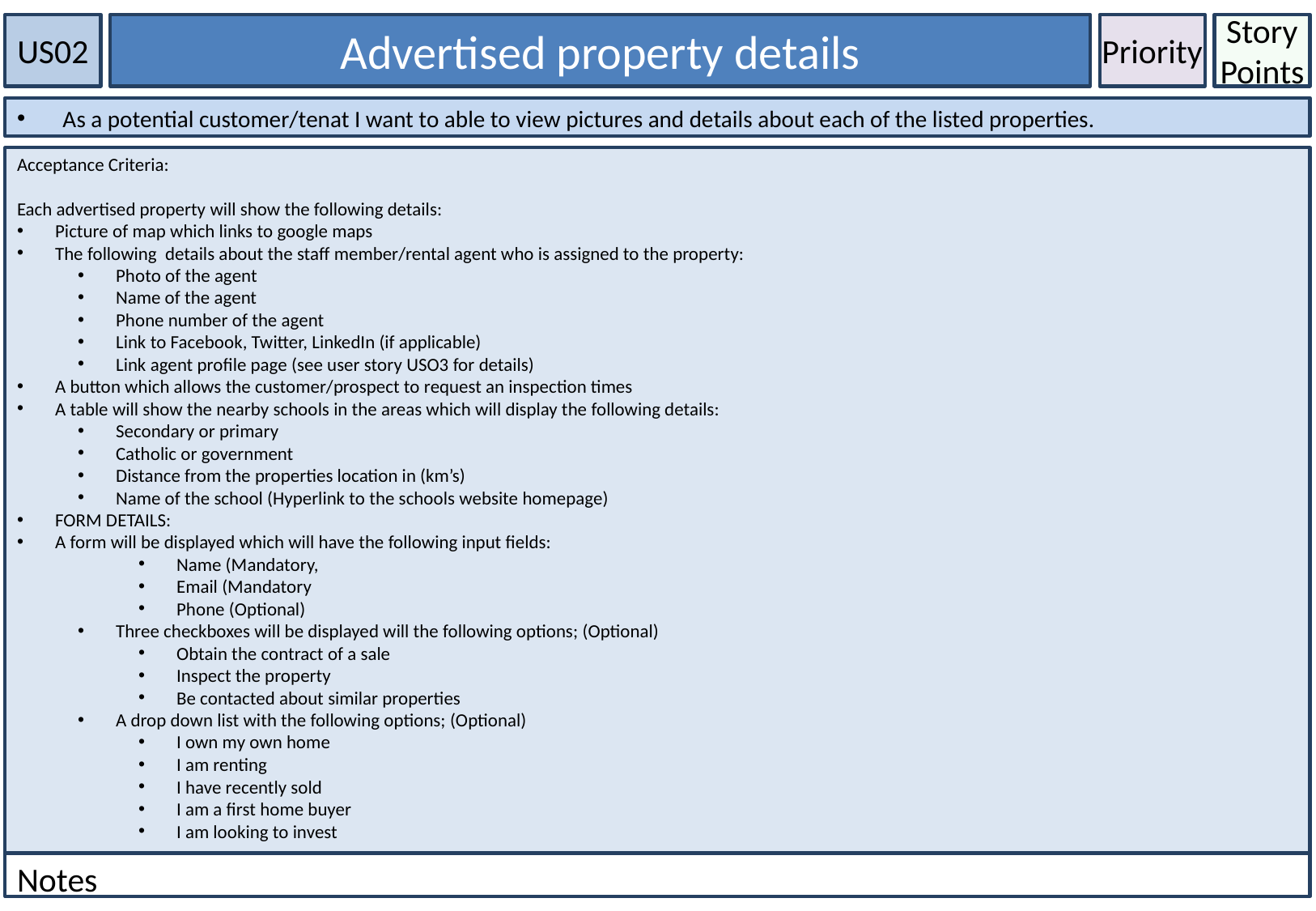

US02
Advertised property details
Priority
Story Points
As a potential customer/tenat I want to able to view pictures and details about each of the listed properties.
Acceptance Criteria:

Each advertised property will show the following details:
Picture of map which links to google maps
The following  details about the staff member/rental agent who is assigned to the property:
Photo of the agent
Name of the agent
Phone number of the agent
Link to Facebook, Twitter, LinkedIn (if applicable)
Link agent profile page (see user story USO3 for details)
A button which allows the customer/prospect to request an inspection times
A table will show the nearby schools in the areas which will display the following details:
Secondary or primary
Catholic or government
Distance from the properties location in (km’s)
Name of the school (Hyperlink to the schools website homepage)
FORM DETAILS:
A form will be displayed which will have the following input fields:
Name (Mandatory,
Email (Mandatory
Phone (Optional)
Three checkboxes will be displayed will the following options; (Optional)
Obtain the contract of a sale
Inspect the property
Be contacted about similar properties
A drop down list with the following options; (Optional)
I own my own home
I am renting
I have recently sold
I am a first home buyer
I am looking to invest

Notes